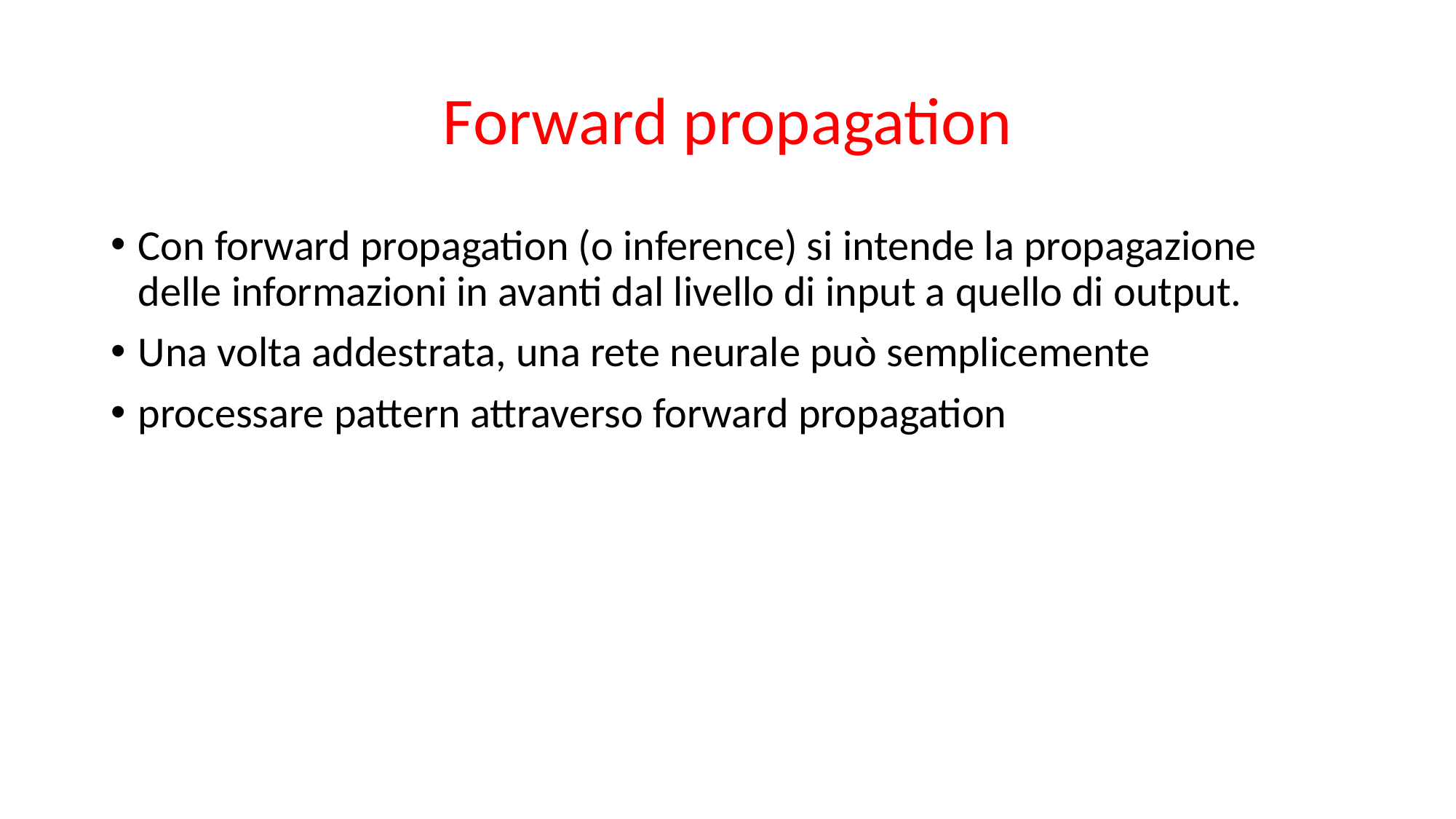

# Forward propagation
Con forward propagation (o inference) si intende la propagazione delle informazioni in avanti dal livello di input a quello di output.
Una volta addestrata, una rete neurale può semplicemente
processare pattern attraverso forward propagation